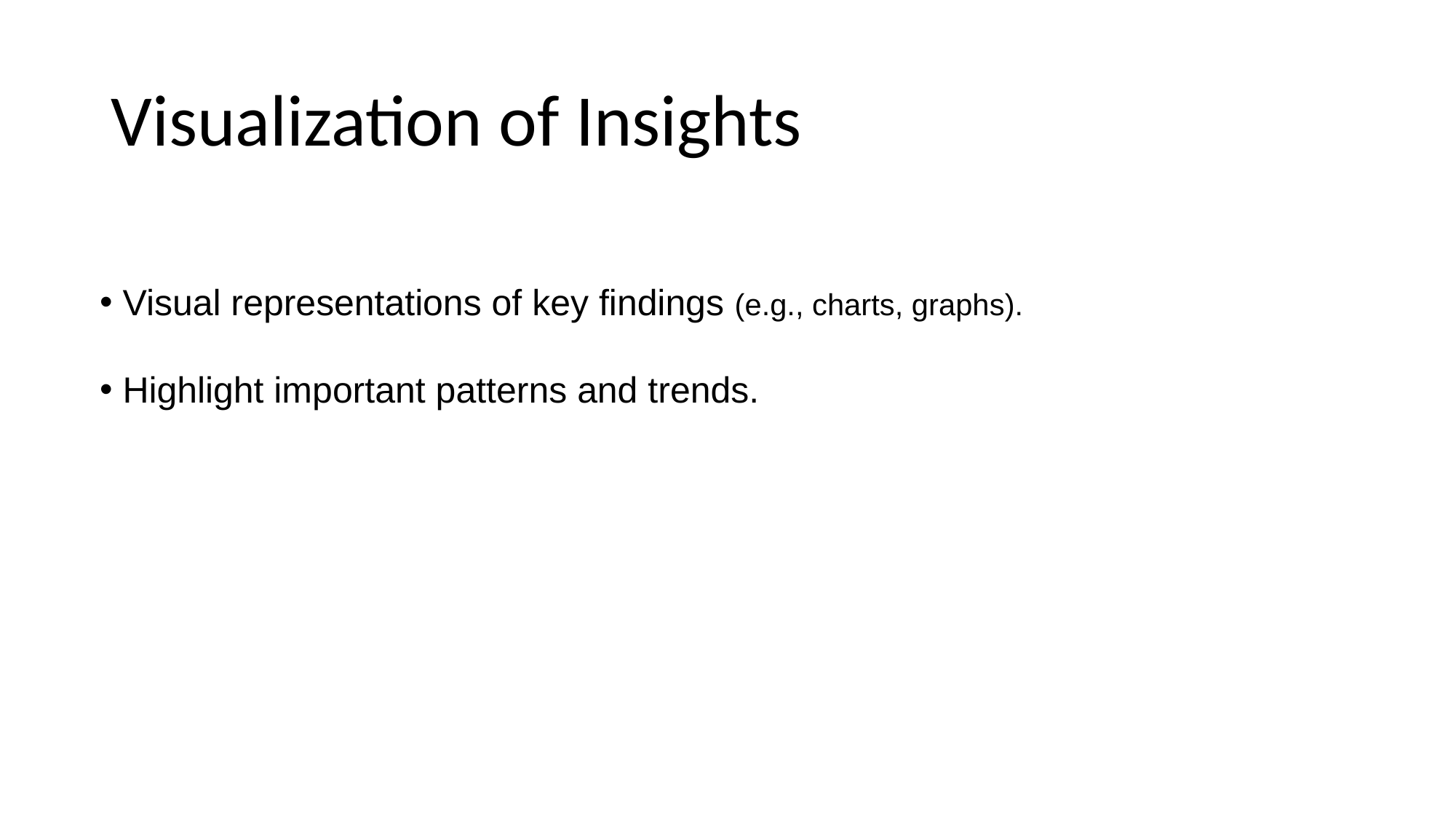

# Visualization of Insights

 Visual representations of key findings (e.g., charts, graphs).

 Highlight important patterns and trends.